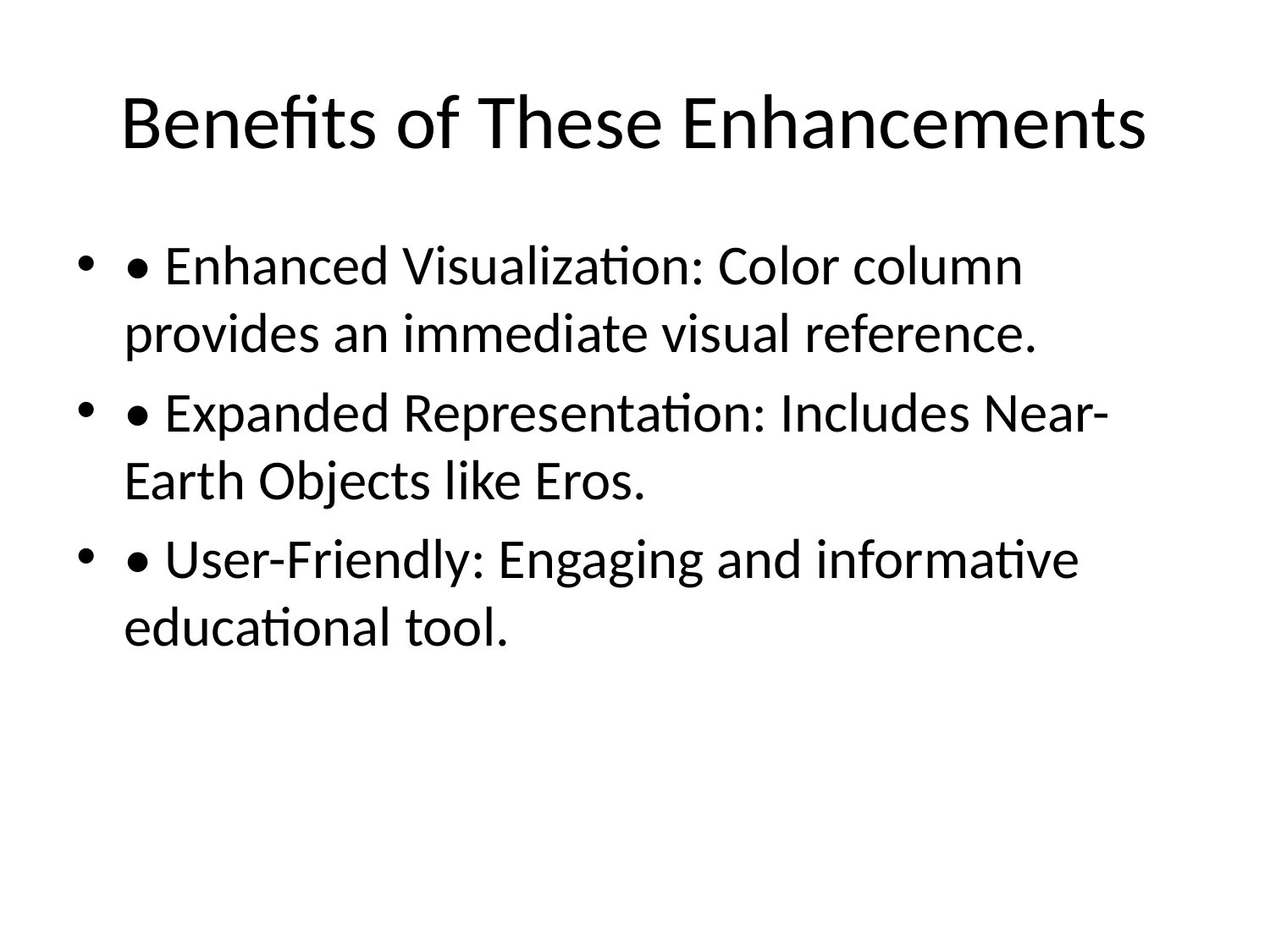

# Benefits of These Enhancements
• Enhanced Visualization: Color column provides an immediate visual reference.
• Expanded Representation: Includes Near-Earth Objects like Eros.
• User-Friendly: Engaging and informative educational tool.